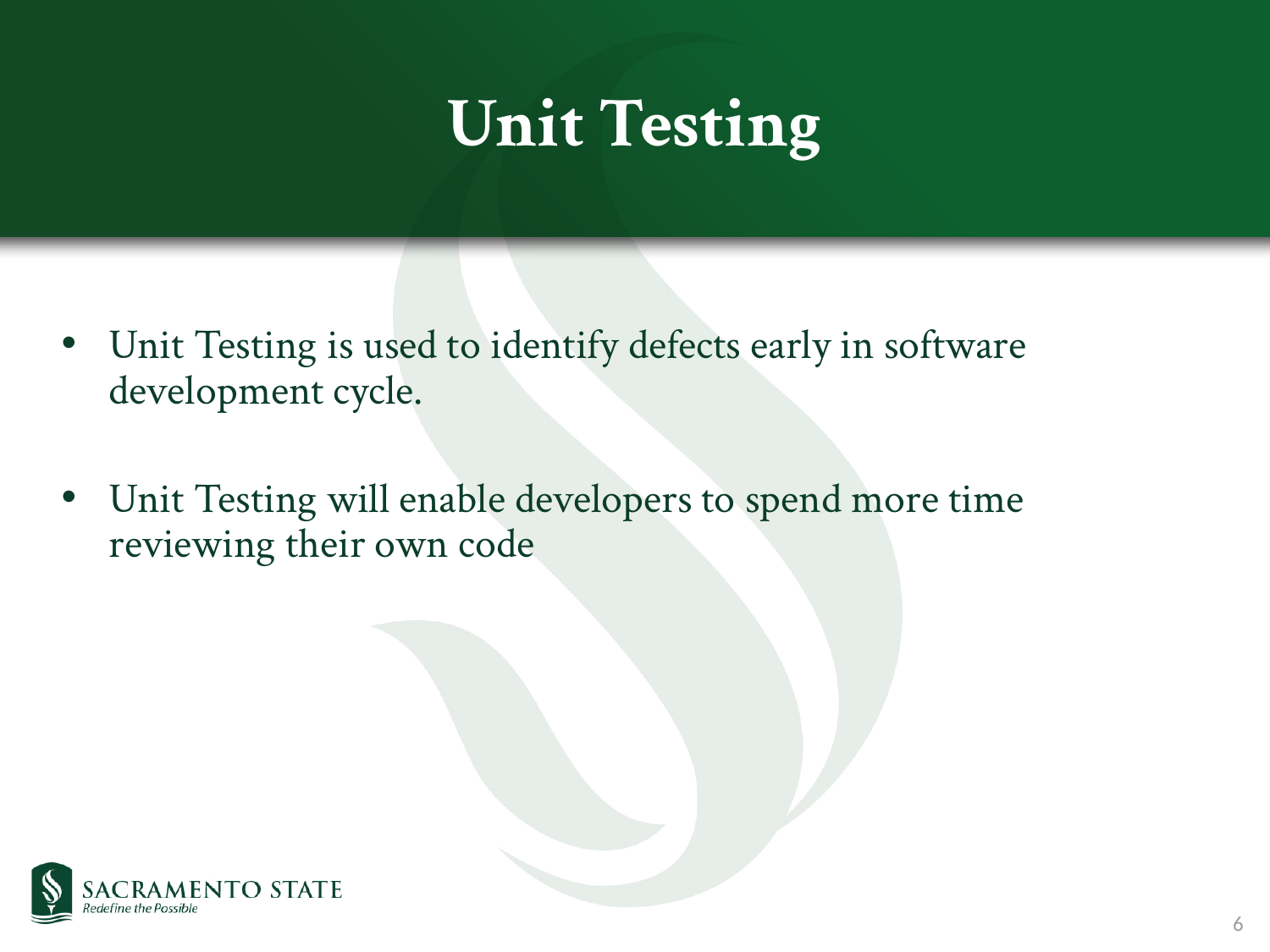

# Unit Testing
Unit Testing is used to identify defects early in software development cycle.

Unit Testing will enable developers to spend more time reviewing their own code

6